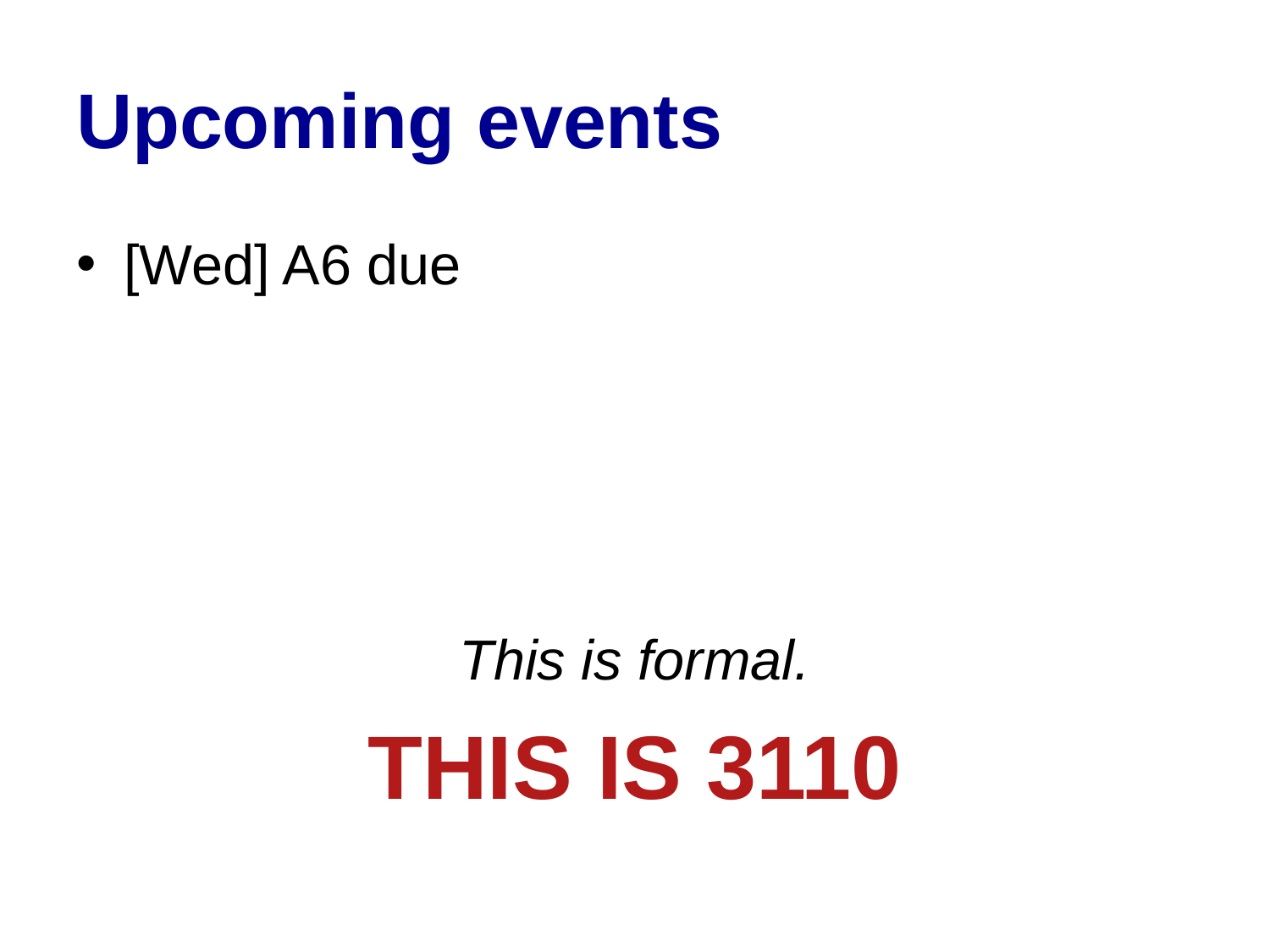

# Upcoming events
[Wed] A6 due

This is formal.
THIS IS 3110